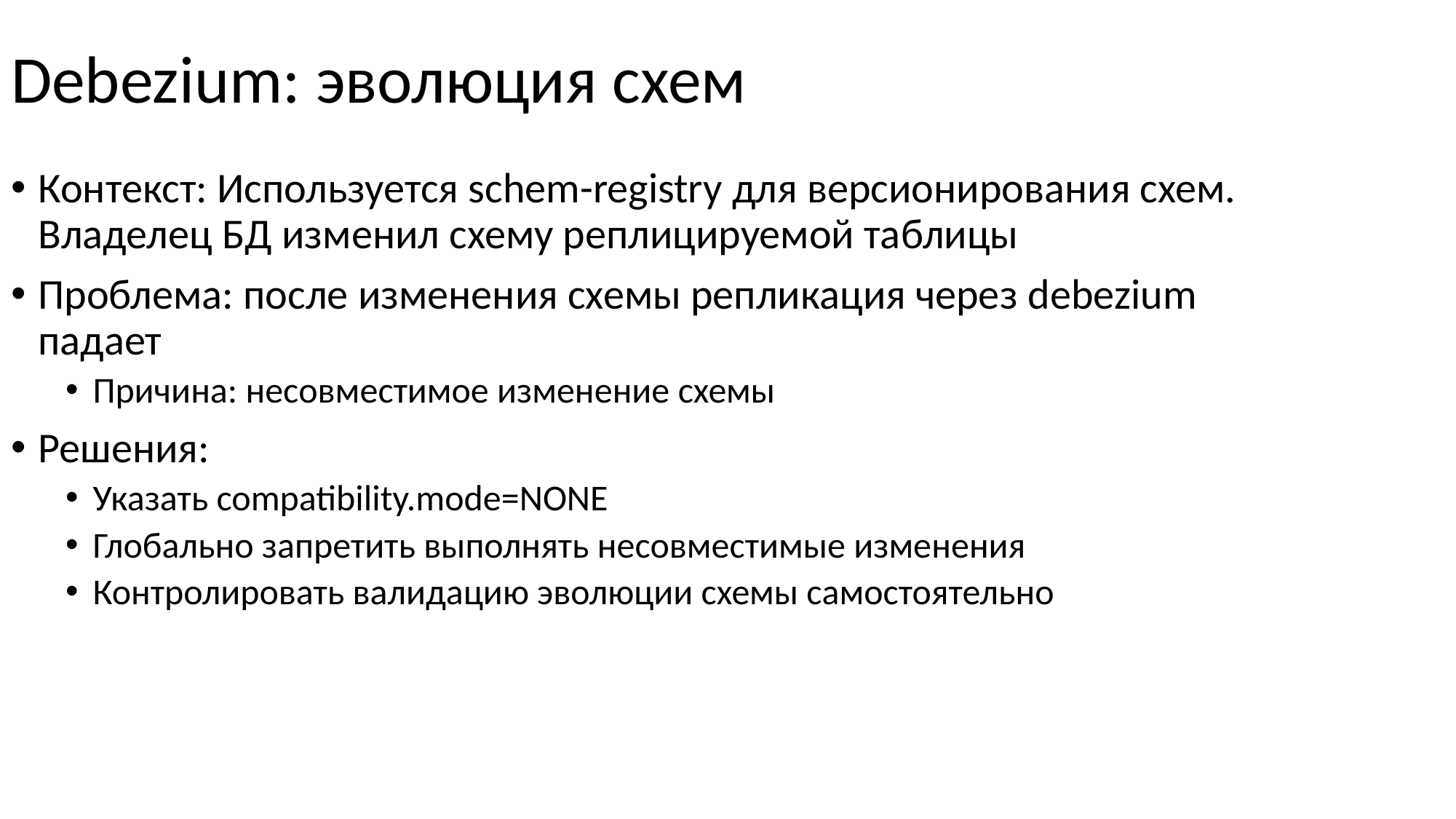

# Debezium: эволюция схем
Контекст: Используется schem-registry для версионирования схем. Владелец БД изменил схему реплицируемой таблицы
Проблема: после изменения схемы репликация через debezium падает
Причина: несовместимое изменение схемы
Решения:
Указать compatibility.mode=NONE
Глобально запретить выполнять несовместимые изменения
Контролировать валидацию эволюции схемы самостоятельно